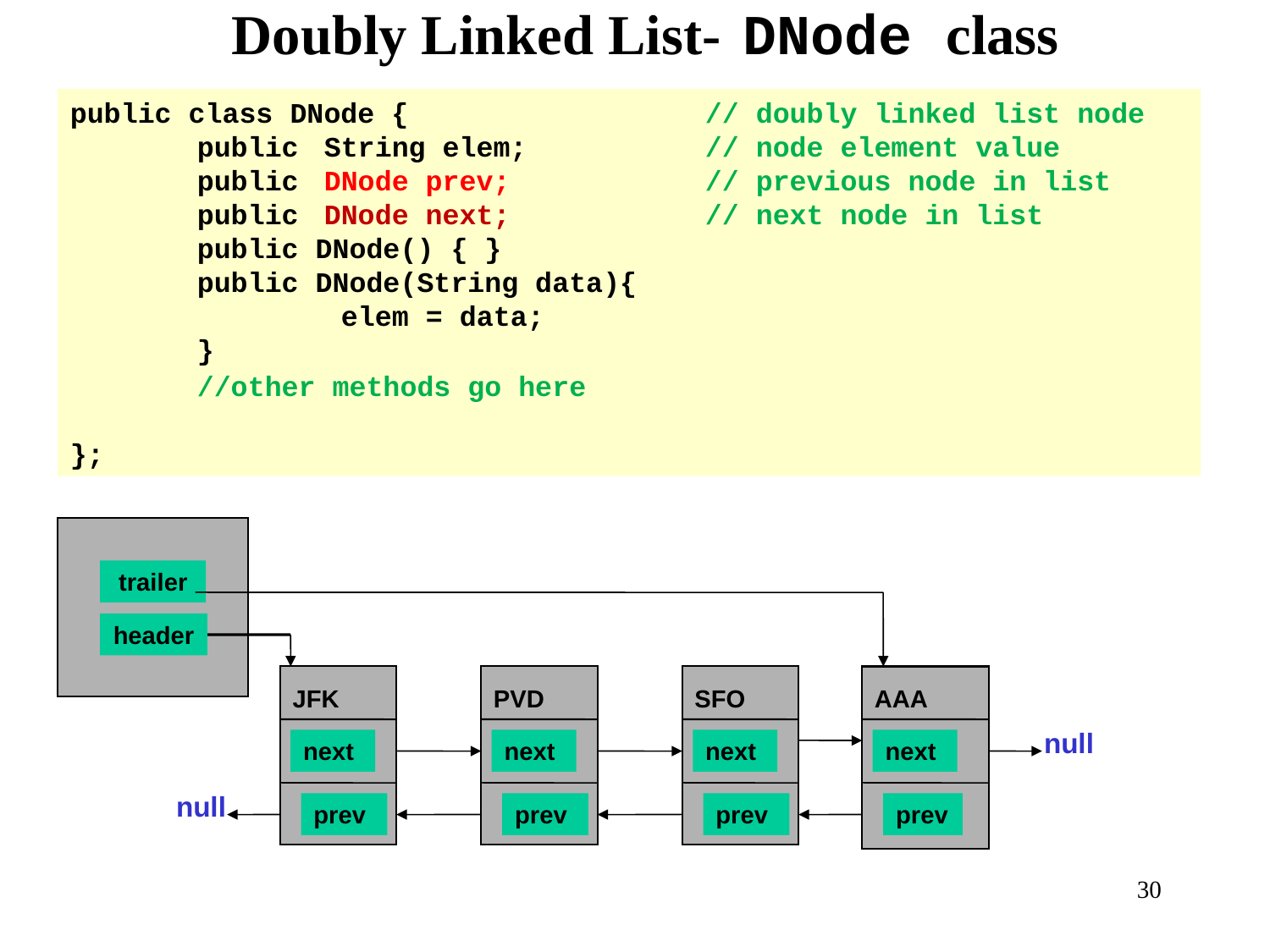

Doubly Linked List- DNode class
public class DNode { 			// doubly linked list node
	public 	String elem; 		// node element value
	public 	DNode prev; 		// previous node in list
	public 	DNode next; 		// next node in list
	public DNode() { }
	public DNode(String data){
		 elem = data;
	}
	//other methods go here

};

trailer

header

JFK
PVD
SFO
AAA

null
next
next
next
next

null

prev
prev
prev
prev

30